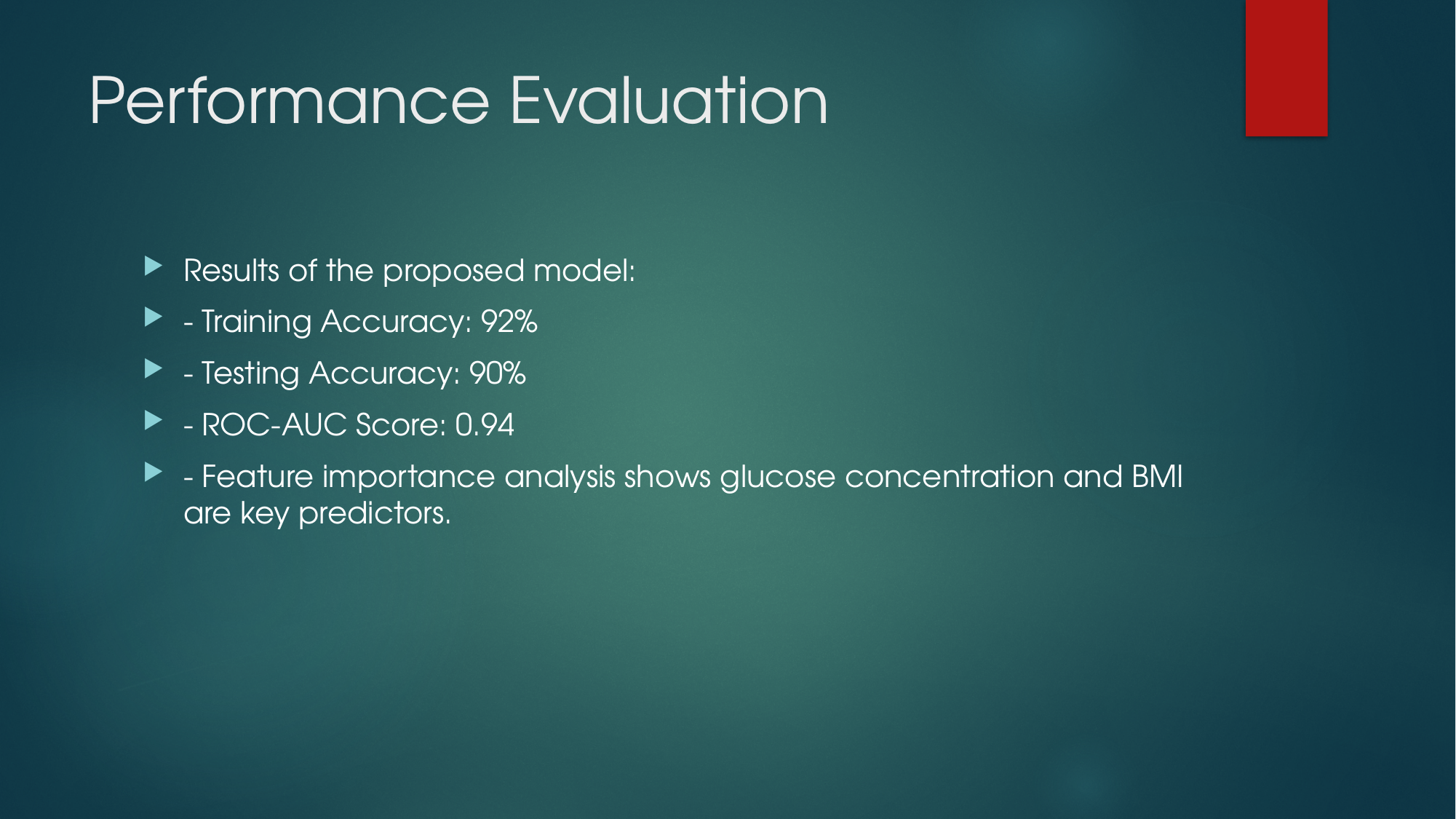

# Performance Evaluation
Results of the proposed model:
- Training Accuracy: 92%
- Testing Accuracy: 90%
- ROC-AUC Score: 0.94
- Feature importance analysis shows glucose concentration and BMI are key predictors.